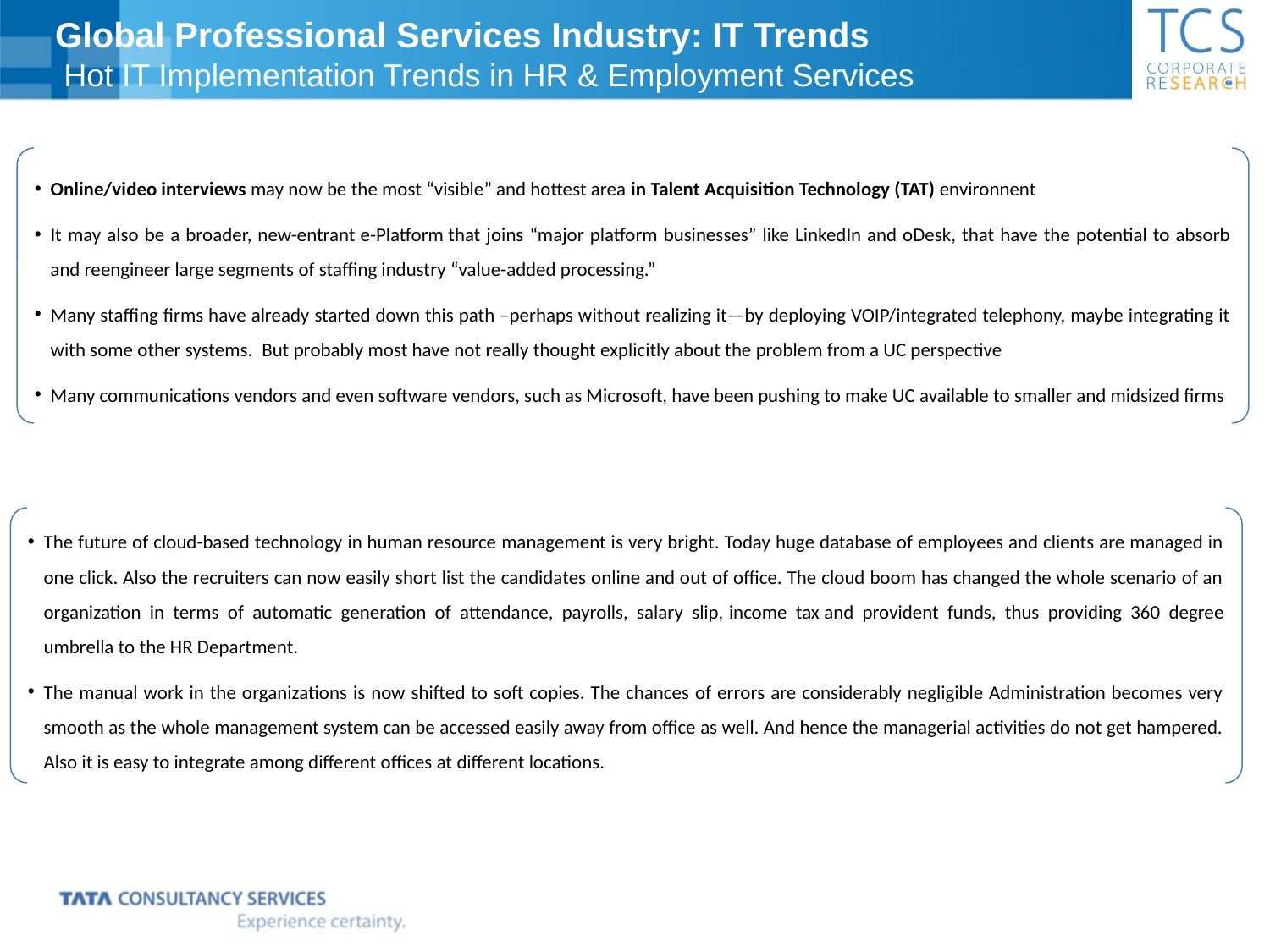

# Global Professional Services Industry: IT Trends Hot IT Implementation Trends in HR & Employment Services

Online/video interviews may now be the most “visible” and hottest area in Talent Acquisition Technology (TAT) environnent
It may also be a broader, new-entrant e-Platform that joins “major platform businesses” like LinkedIn and oDesk, that have the potential to absorb and reengineer large segments of staffing industry “value-added processing.”
Many staffing firms have already started down this path –perhaps without realizing it—by deploying VOIP/integrated telephony, maybe integrating it with some other systems.  But probably most have not really thought explicitly about the problem from a UC perspective
Many communications vendors and even software vendors, such as Microsoft, have been pushing to make UC available to smaller and midsized firms
The future of cloud-based technology in human resource management is very bright. Today huge database of employees and clients are managed in one click. Also the recruiters can now easily short list the candidates online and out of office. The cloud boom has changed the whole scenario of an organization in terms of automatic generation of attendance, payrolls, salary slip, income tax and provident funds, thus providing 360 degree umbrella to the HR Department.
The manual work in the organizations is now shifted to soft copies. The chances of errors are considerably negligible Administration becomes very smooth as the whole management system can be accessed easily away from office as well. And hence the managerial activities do not get hampered. Also it is easy to integrate among different offices at different locations.